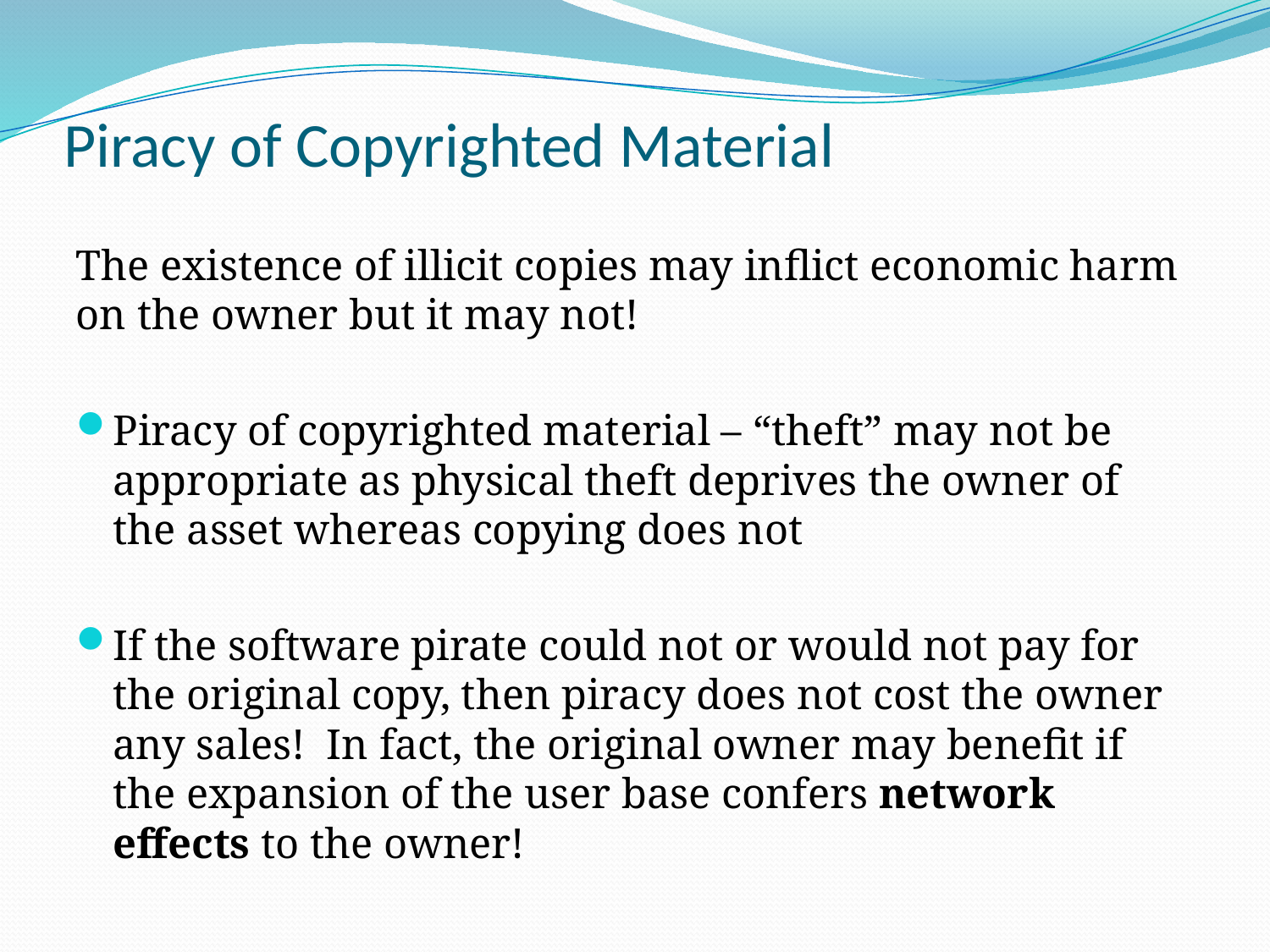

# Piracy of Copyrighted Material
The existence of illicit copies may inflict economic harm on the owner but it may not!

Piracy of copyrighted material – “theft” may not be appropriate as physical theft deprives the owner of the asset whereas copying does not

If the software pirate could not or would not pay for the original copy, then piracy does not cost the owner any sales!  In fact, the original owner may benefit if the expansion of the user base confers network effects to the owner!